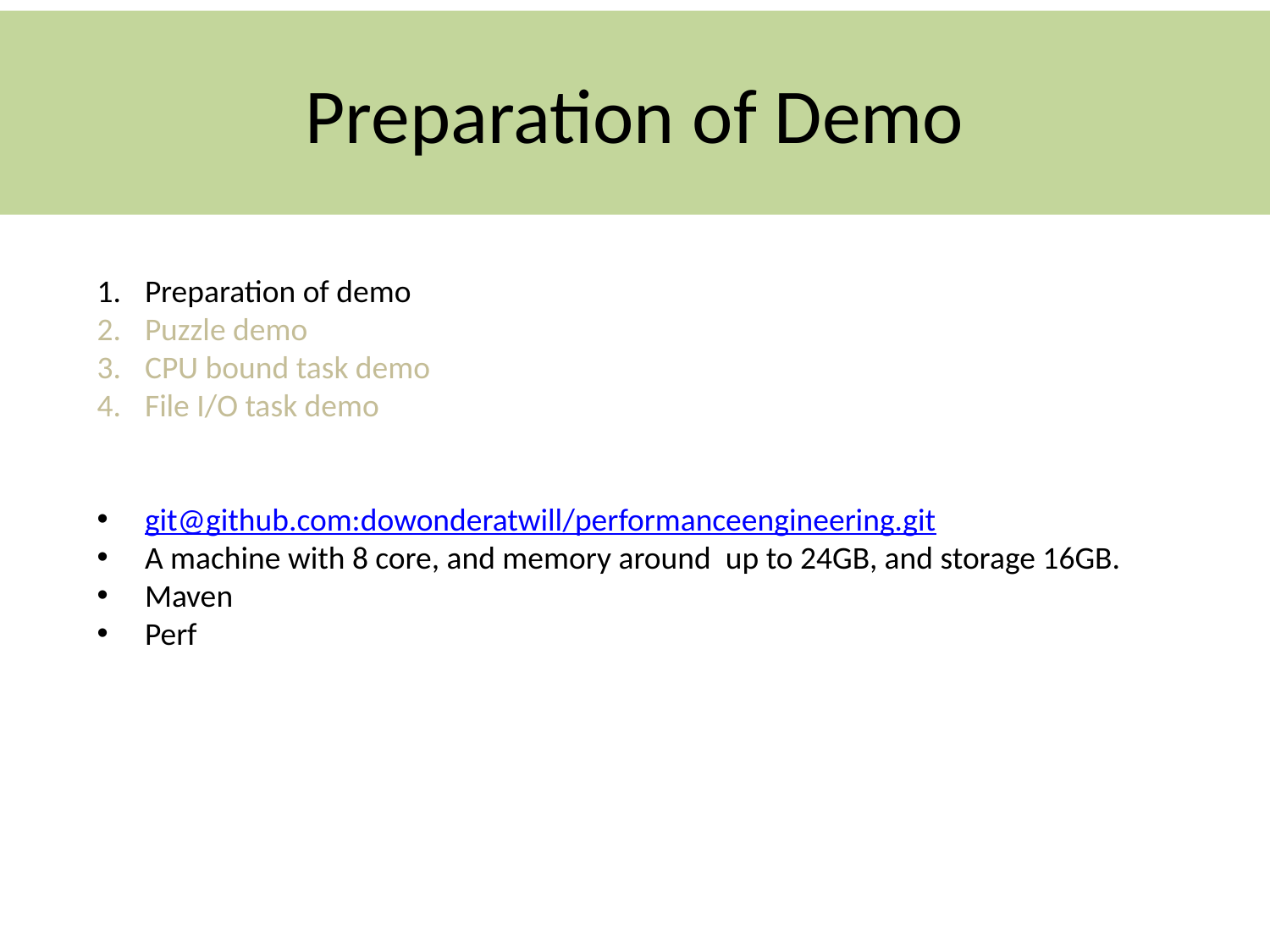

# Preparation of Demo
Preparation of demo
Puzzle demo
CPU bound task demo
File I/O task demo

git@github.com:dowonderatwill/performanceengineering.git
A machine with 8 core, and memory around  up to 24GB, and storage 16GB.
Maven
Perf